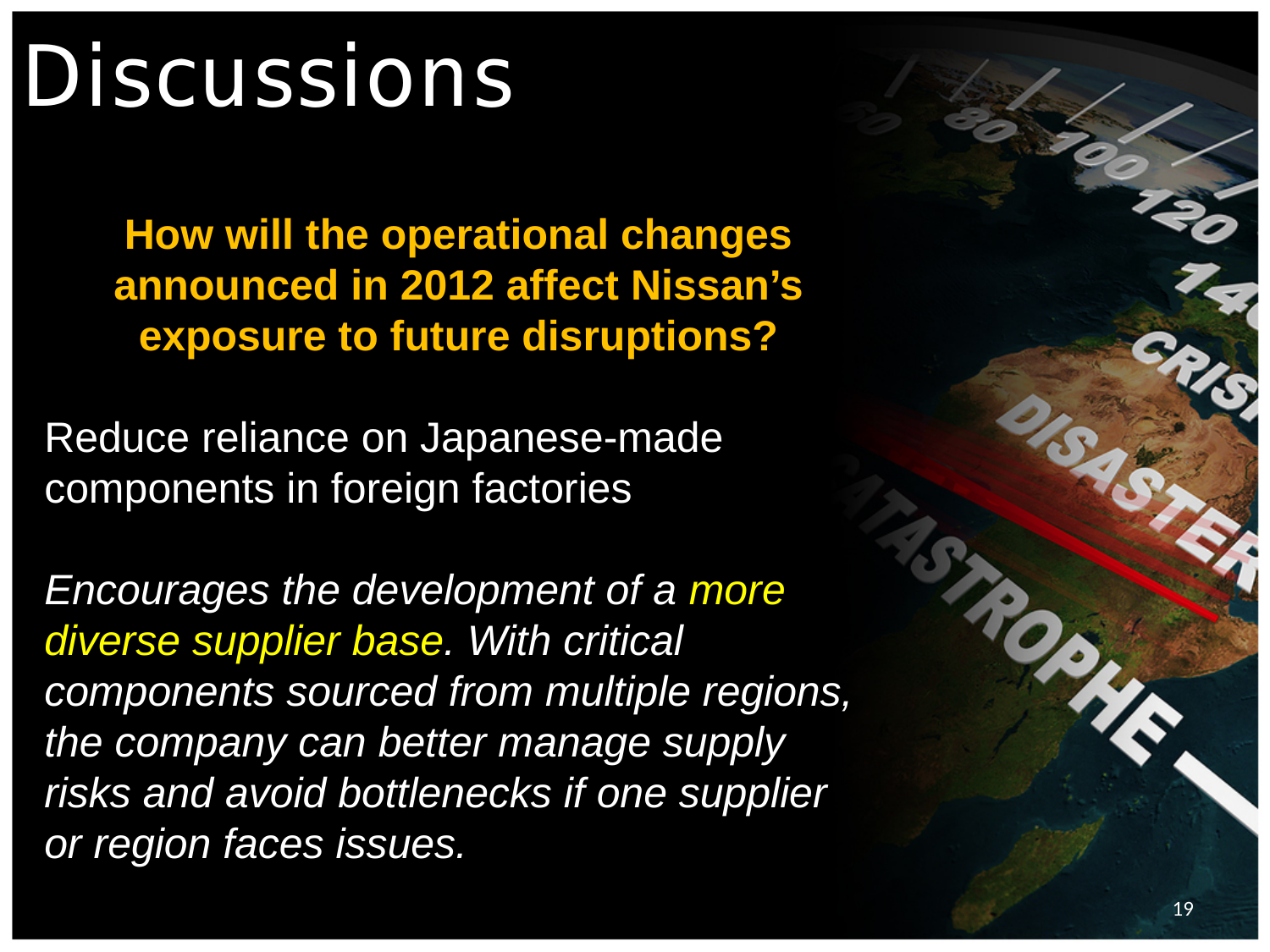

# Discussions
How will the operational changes announced in 2012 affect Nissan’s exposure to future disruptions?

Reduce reliance on Japanese-made components in foreign factories

Encourages the development of a more diverse supplier base. With critical components sourced from multiple regions, the company can better manage supply risks and avoid bottlenecks if one supplier or region faces issues.

19